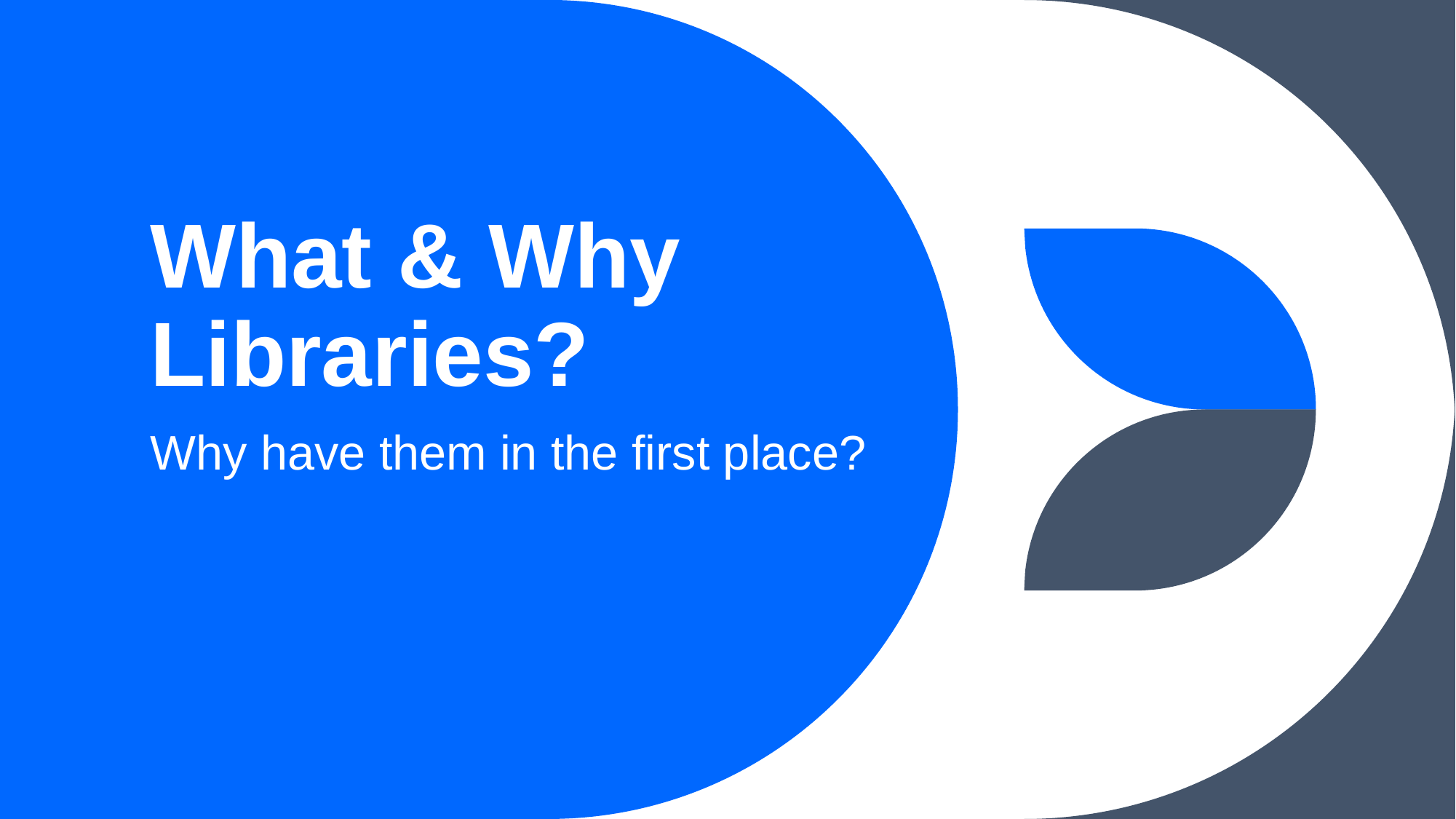

# What & Why Libraries?
Why have them in the first place?